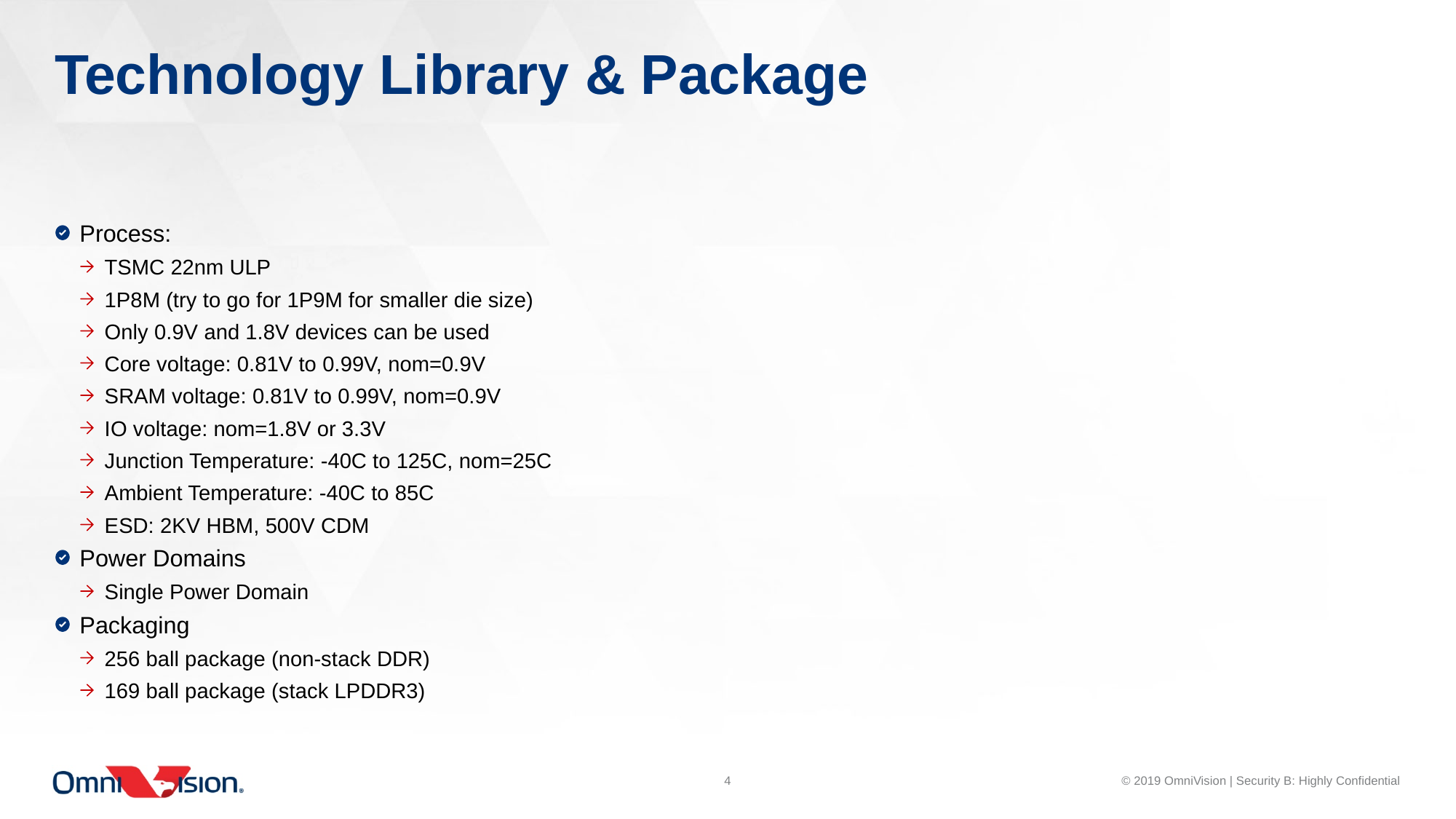

Technology Library & Package

Process:
TSMC 22nm ULP
1P8M (try to go for 1P9M for smaller die size)
Only 0.9V and 1.8V devices can be used
Core voltage: 0.81V to 0.99V, nom=0.9V
SRAM voltage: 0.81V to 0.99V, nom=0.9V
IO voltage: nom=1.8V or 3.3V
Junction Temperature: -40C to 125C, nom=25C
Ambient Temperature: -40C to 85C
ESD: 2KV HBM, 500V CDM
Power Domains
Single Power Domain
Packaging
256 ball package (non-stack DDR)
169 ball package (stack LPDDR3)